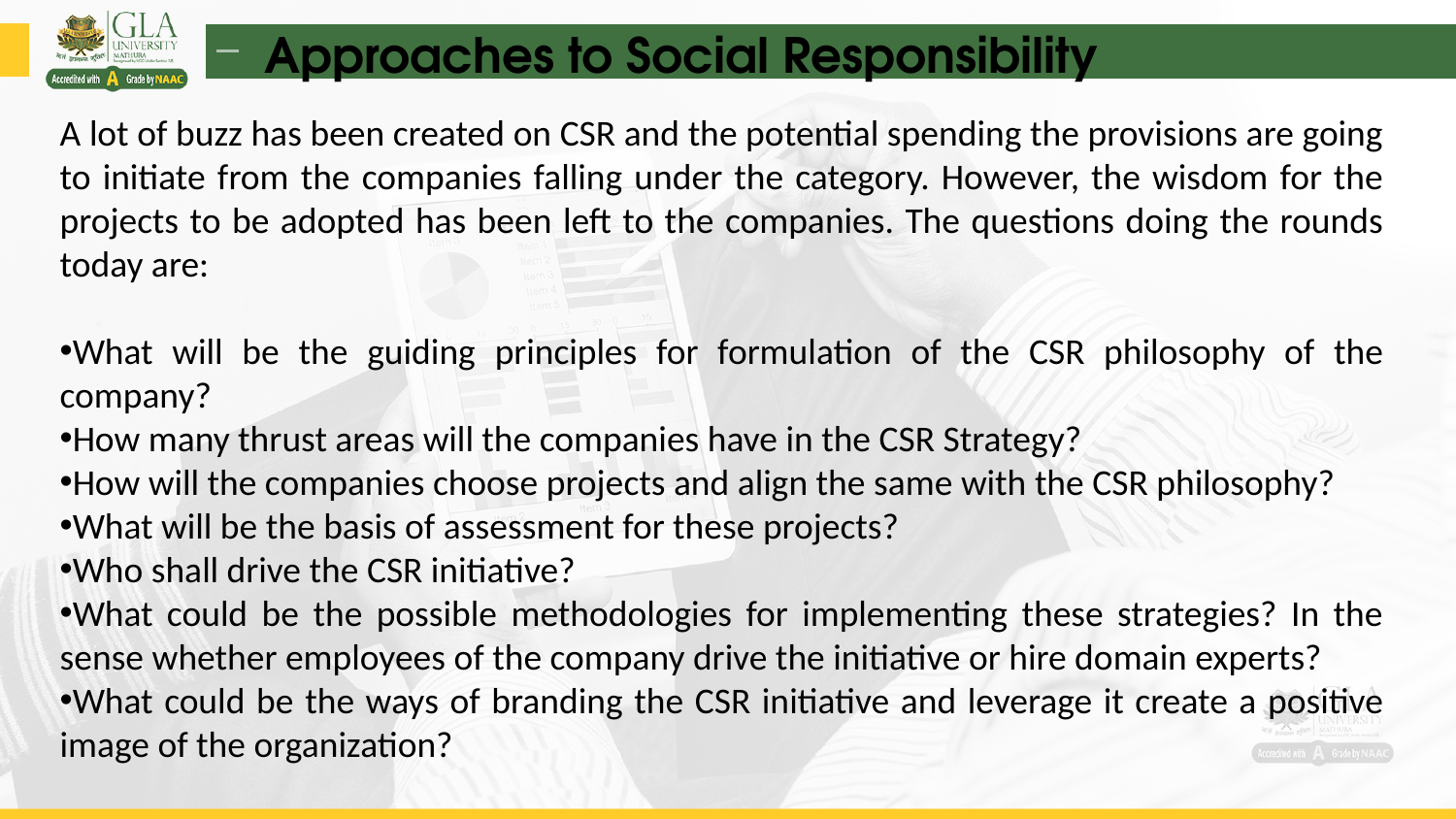

Approaches to Social Responsibility
A lot of buzz has been created on CSR and the potential spending the provisions are going to initiate from the companies falling under the category. However, the wisdom for the projects to be adopted has been left to the companies. The questions doing the rounds today are:

What will be the guiding principles for formulation of the CSR philosophy of the company?
How many thrust areas will the companies have in the CSR Strategy?
How will the companies choose projects and align the same with the CSR philosophy?
What will be the basis of assessment for these projects?
Who shall drive the CSR initiative?
What could be the possible methodologies for implementing these strategies? In the sense whether employees of the company drive the initiative or hire domain experts?
What could be the ways of branding the CSR initiative and leverage it create a positive image of the organization?